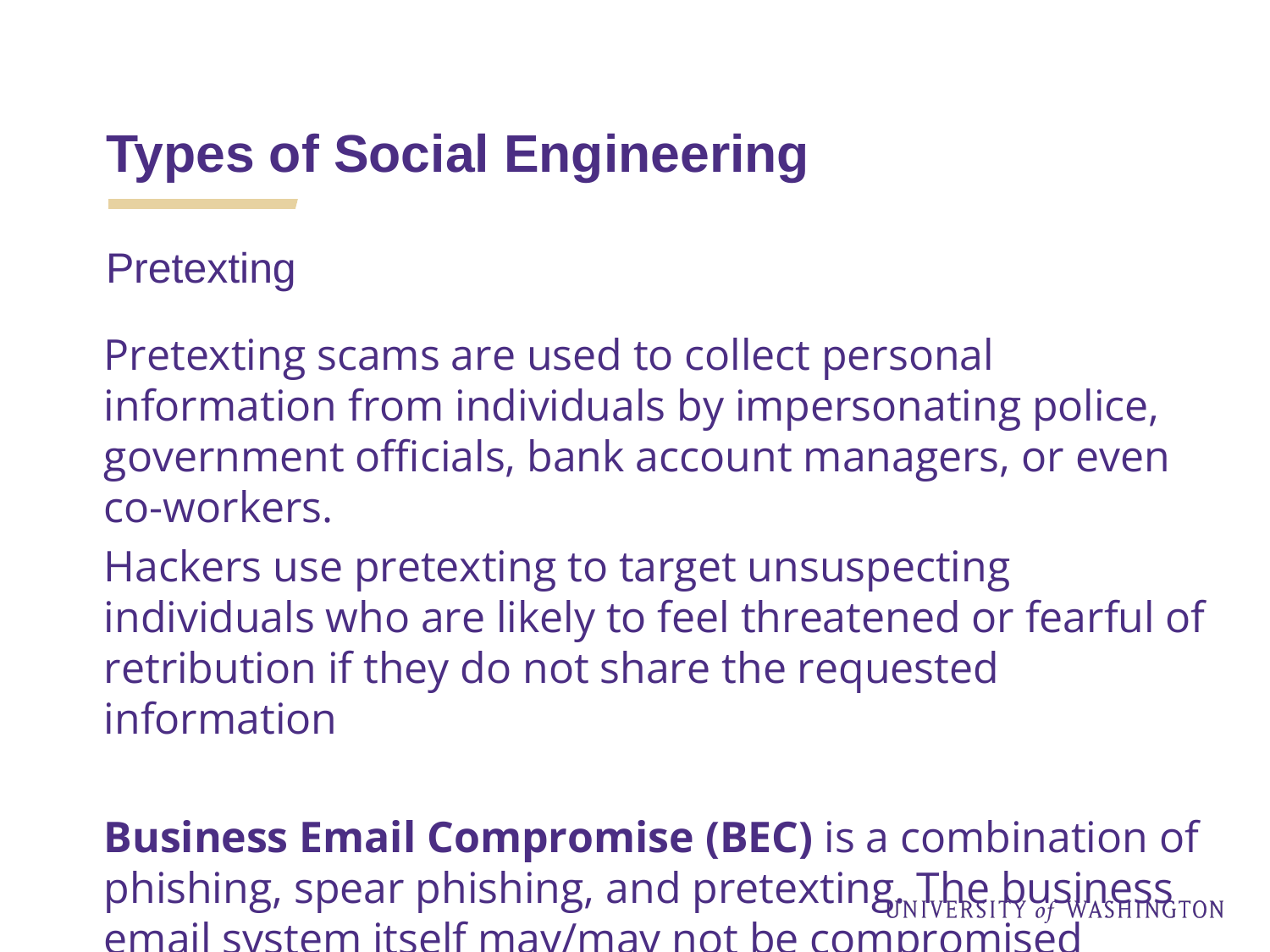

# Types of Social Engineering
Pretexting
Pretexting scams are used to collect personal information from individuals by impersonating police, government officials, bank account managers, or even co-workers.
Hackers use pretexting to target unsuspecting individuals who are likely to feel threatened or fearful of retribution if they do not share the requested information

Business Email Compromise (BEC) is a combination of phishing, spear phishing, and pretexting. The business email system itself may/may not be compromised